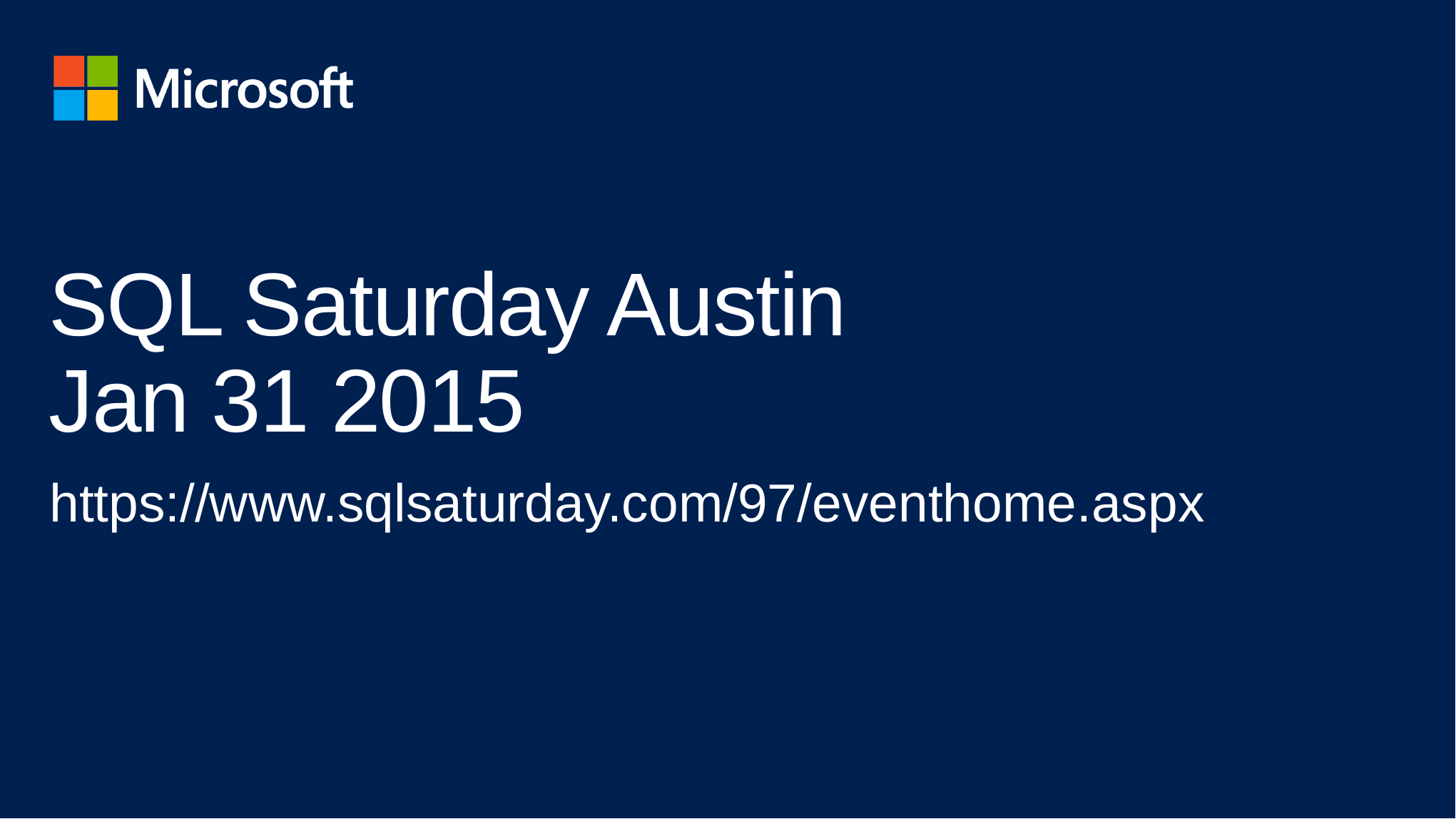

# SQL Saturday Austin Jan 31 2015
https://www.sqlsaturday.com/97/eventhome.aspx